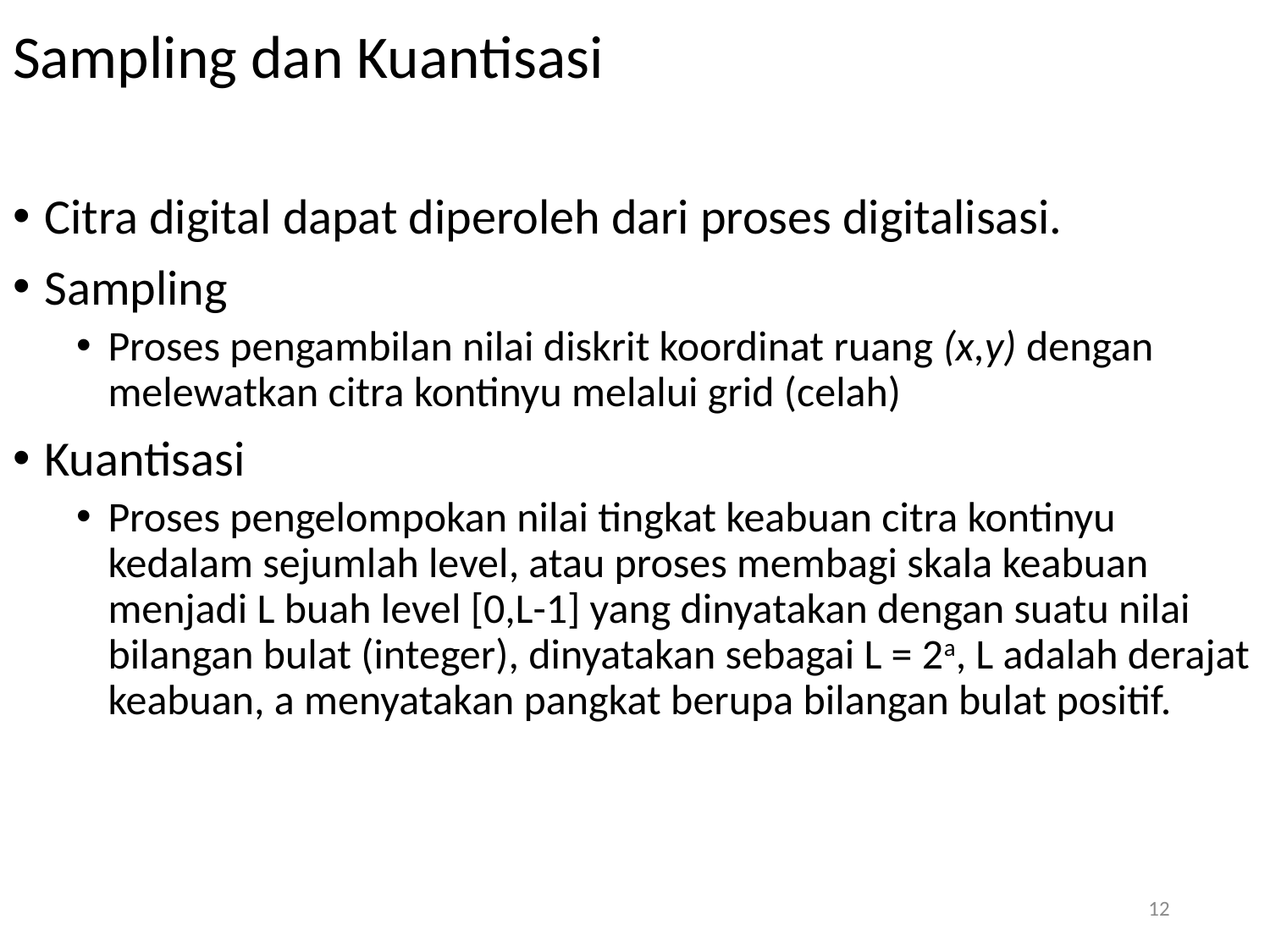

# Sampling dan Kuantisasi
Citra digital dapat diperoleh dari proses digitalisasi.
Sampling
Proses pengambilan nilai diskrit koordinat ruang (x,y) dengan melewatkan citra kontinyu melalui grid (celah)
Kuantisasi
Proses pengelompokan nilai tingkat keabuan citra kontinyu kedalam sejumlah level, atau proses membagi skala keabuan menjadi L buah level [0,L-1] yang dinyatakan dengan suatu nilai bilangan bulat (integer), dinyatakan sebagai L = 2a, L adalah derajat keabuan, a menyatakan pangkat berupa bilangan bulat positif.

12